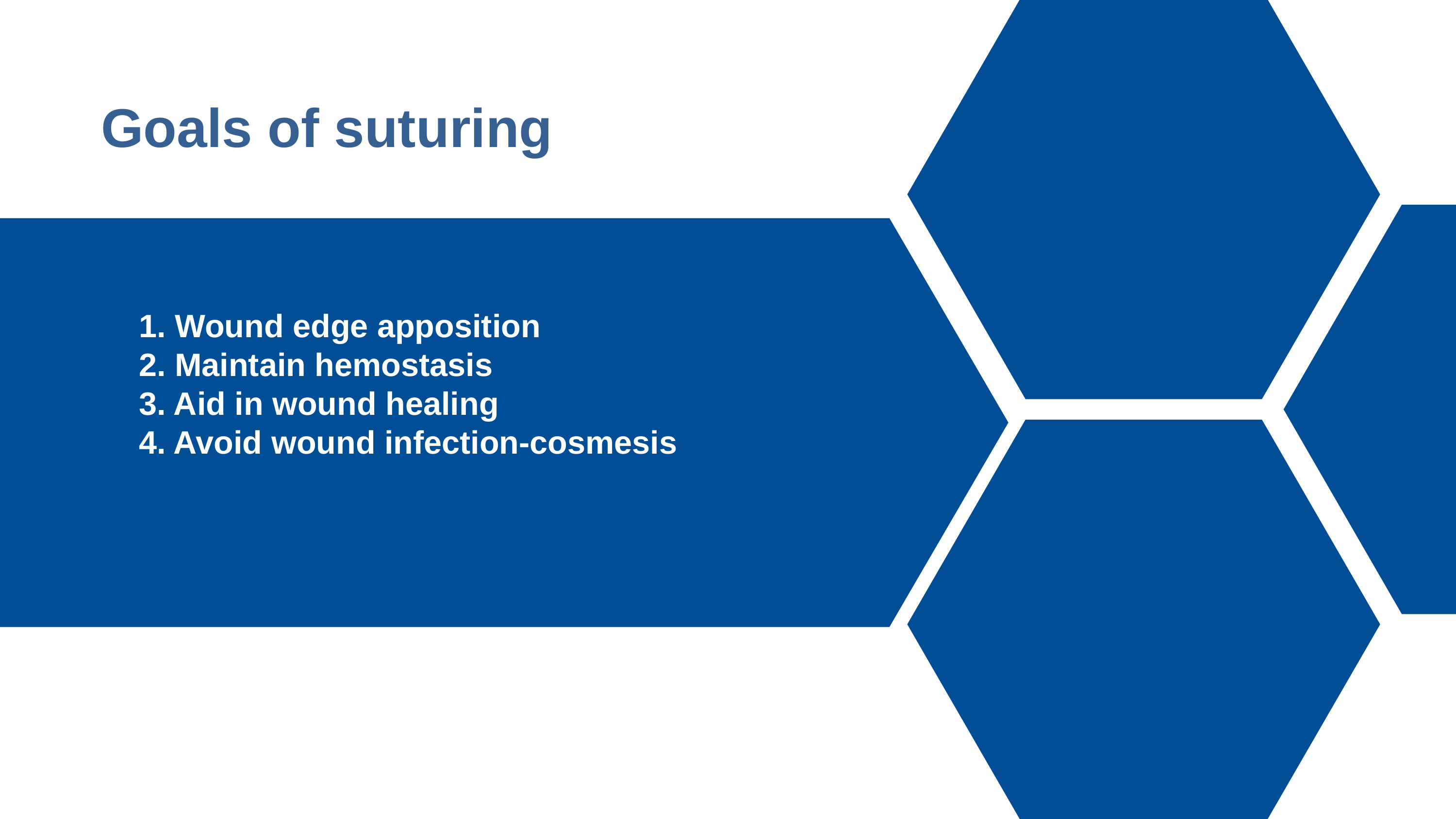

Goals of suturing

1. Wound edge apposition
2. Maintain hemostasis
3. Aid in wound healing
4. Avoid wound infection-cosmesis